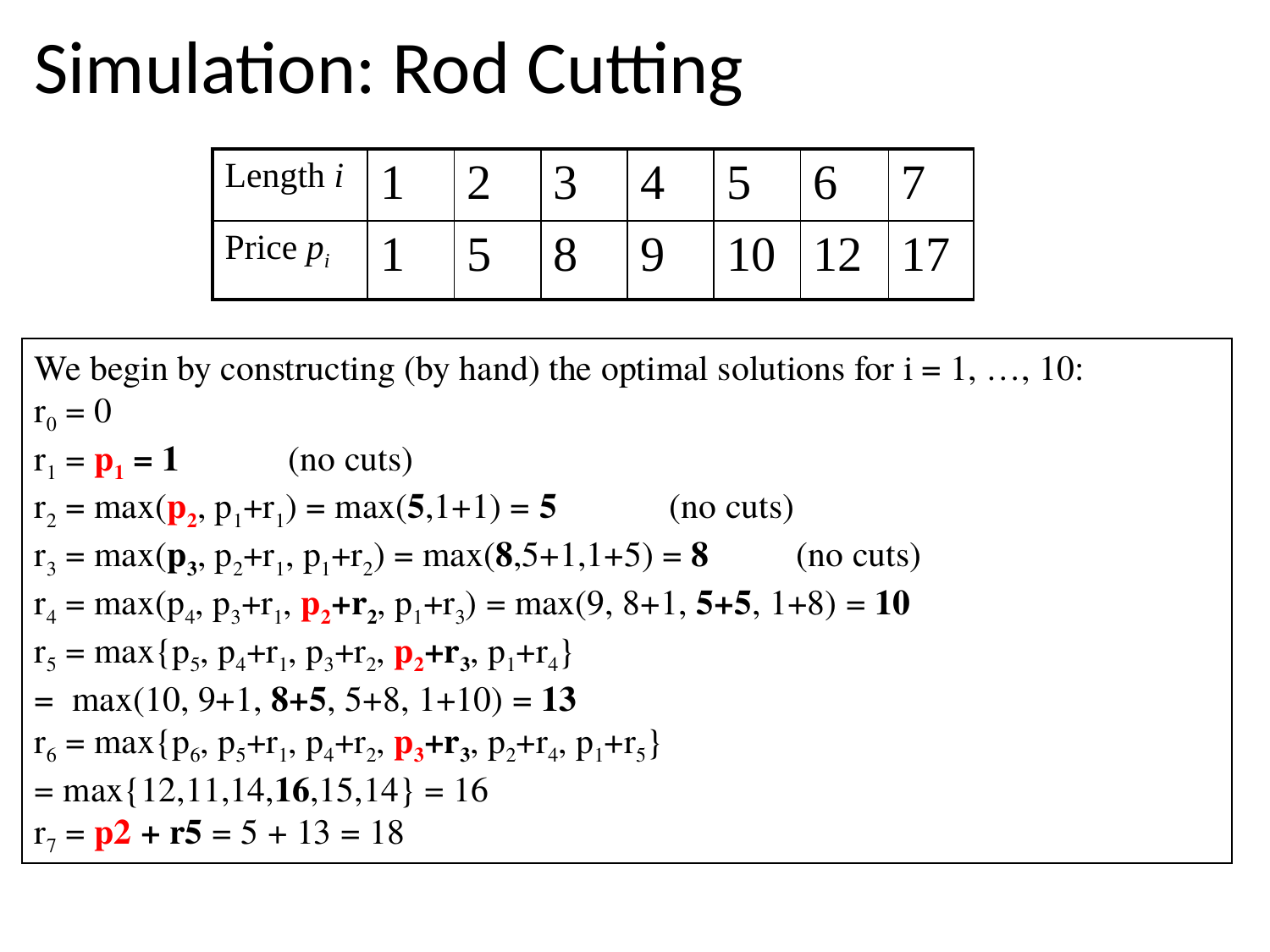

# Simulation: Rod Cutting

| Length i | 1 | 2 | 3 | 4 | 5 | 6 | 7 |
| --- | --- | --- | --- | --- | --- | --- | --- |
| Price pi | 1 | 5 | 8 | 9 | 10 | 12 | 17 |
We begin by constructing (by hand) the optimal solutions for i = 1, …, 10:
r0 = 0
r1 = p1 = 1 	(no cuts)
r2 = max(p2, p1+r1) = max(5,1+1) = 5 	(no cuts)
r3 = max(p3, p2+r1, p1+r2) = max(8,5+1,1+5) = 8 	(no cuts)
r4 = max(p4, p3+r1, p2+r2, p1+r3) = max(9, 8+1, 5+5, 1+8) = 10
r5 = max{p5, p4+r1, p3+r2, p2+r3, p1+r4}
=  max(10, 9+1, 8+5, 5+8, 1+10) = 13
r6 = max{p6, p5+r1, p4+r2, p3+r3, p2+r4, p1+r5}
= max{12,11,14,16,15,14} = 16
r7 = p2 + r5 = 5 + 13 = 18